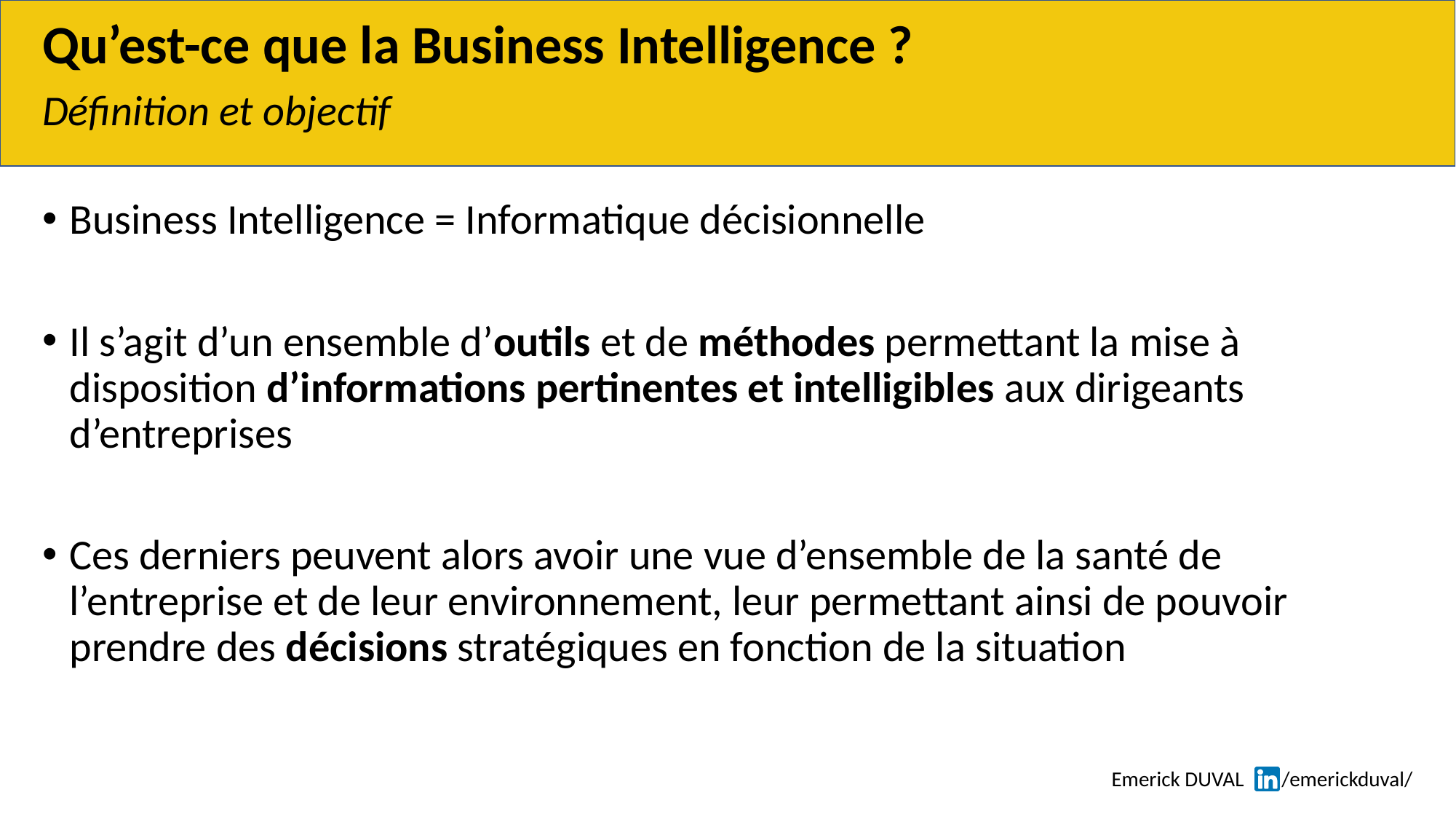

# Qu’est-ce que la Business Intelligence ?
Définition et objectif
Business Intelligence = Informatique décisionnelle

Il s’agit d’un ensemble d’outils et de méthodes permettant la mise à disposition d’informations pertinentes et intelligibles aux dirigeants d’entreprises

Ces derniers peuvent alors avoir une vue d’ensemble de la santé de l’entreprise et de leur environnement, leur permettant ainsi de pouvoir prendre des décisions stratégiques en fonction de la situation